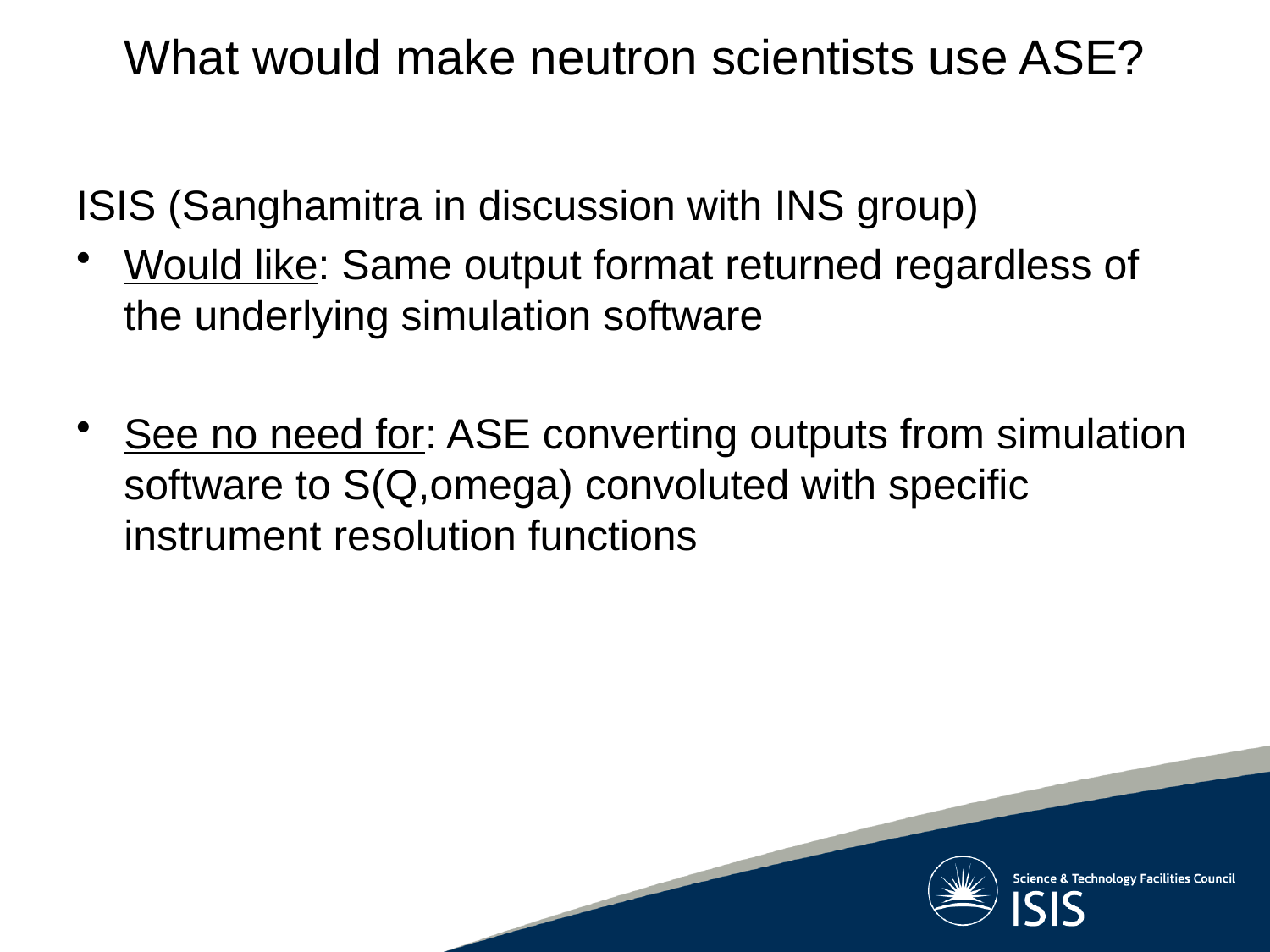

# What would make neutron scientists use ASE?
ISIS (Sanghamitra in discussion with INS group)
Would like: Same output format returned regardless of the underlying simulation software

See no need for: ASE converting outputs from simulation software to S(Q,omega) convoluted with specific instrument resolution functions